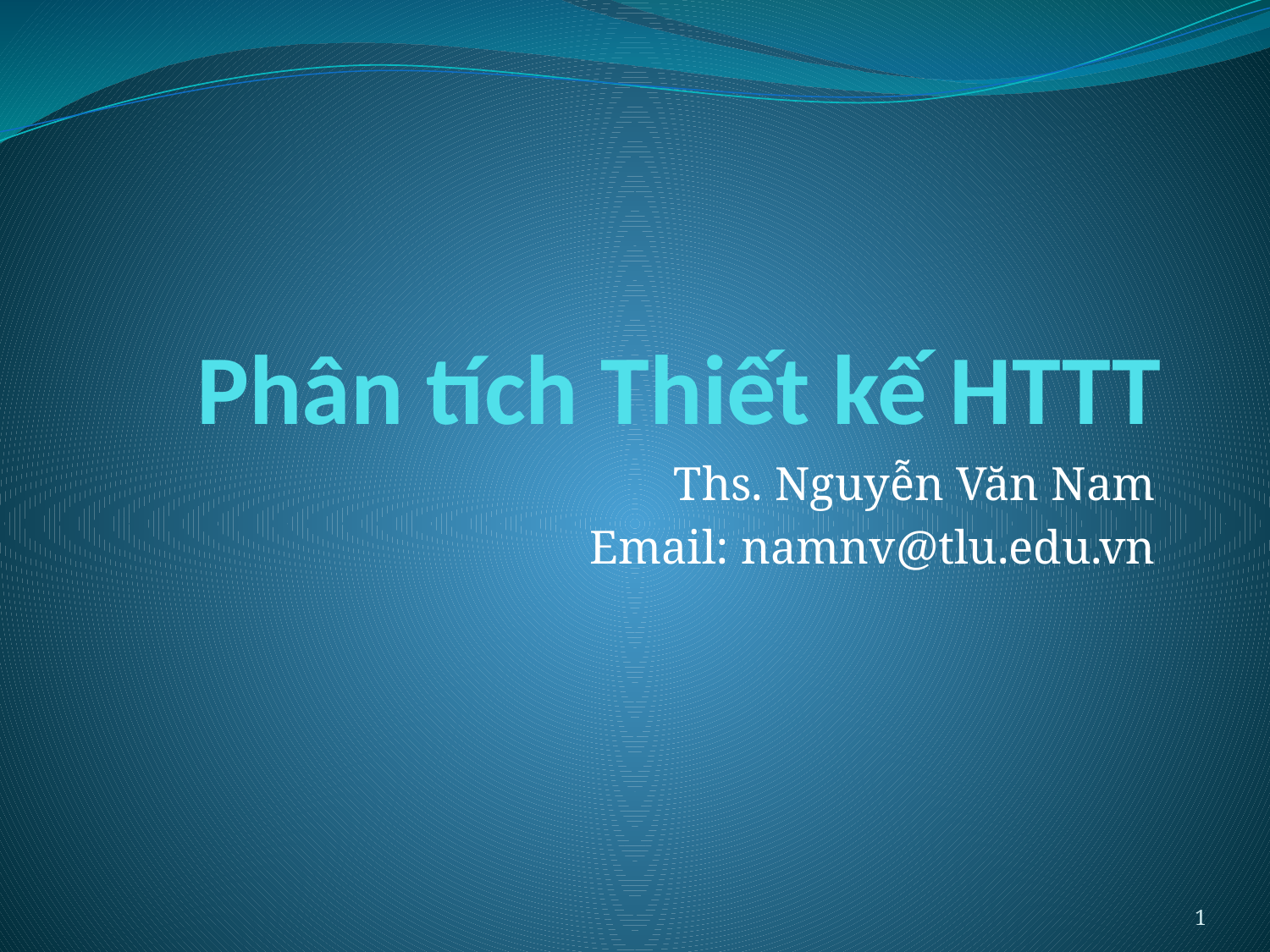

# Phân tích Thiết kế HTTT
Ths. Nguyễn Văn Nam
Email: namnv@tlu.edu.vn
1